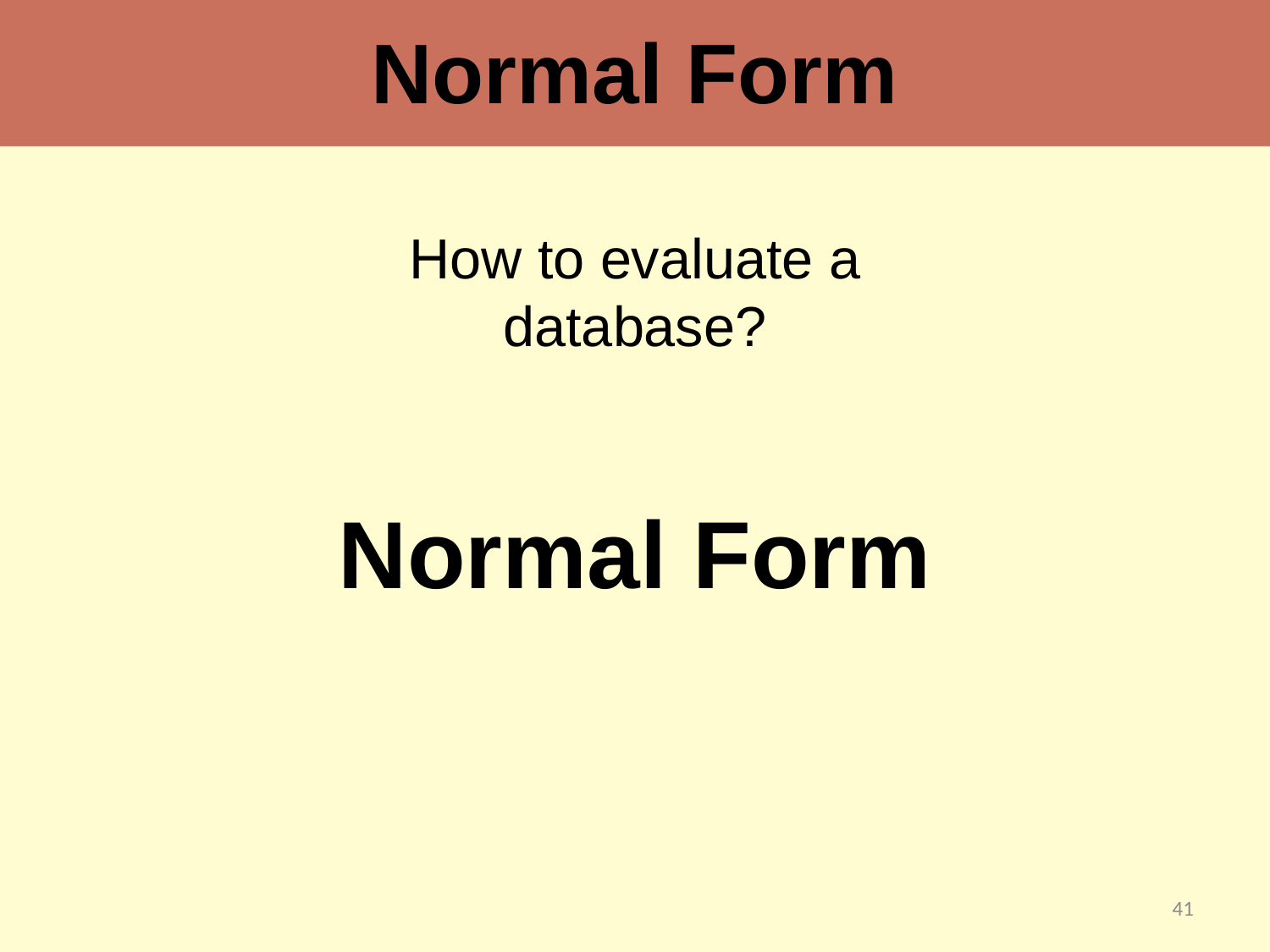

Normal Form
How to evaluate a database?

Normal Form
41